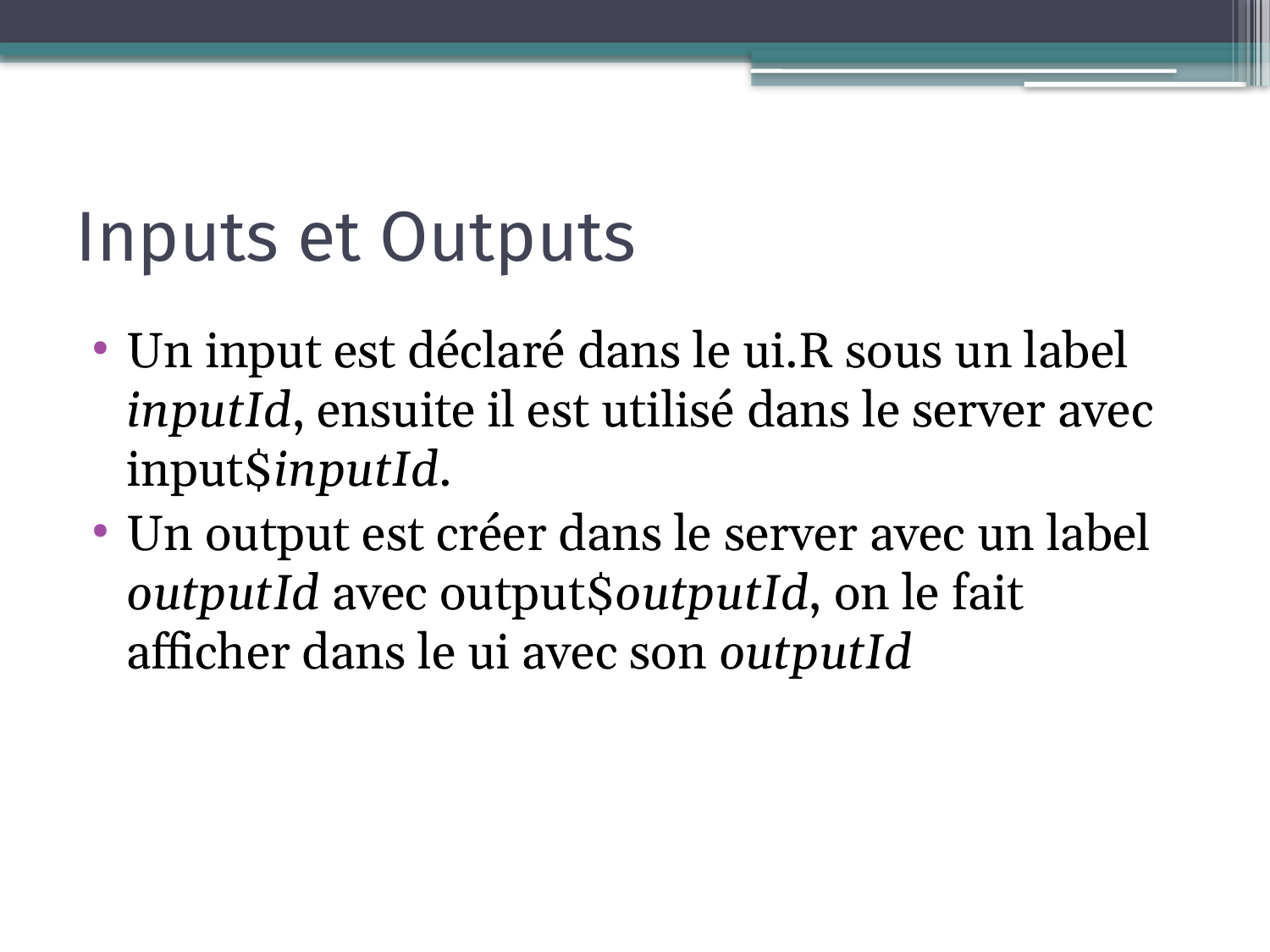

# Inputs et Outputs
Un input est déclaré dans le ui.R sous un label inputId, ensuite il est utilisé dans le server avec input$inputId.
Un output est créer dans le server avec un label outputId avec output$outputId, on le fait afficher dans le ui avec son outputId